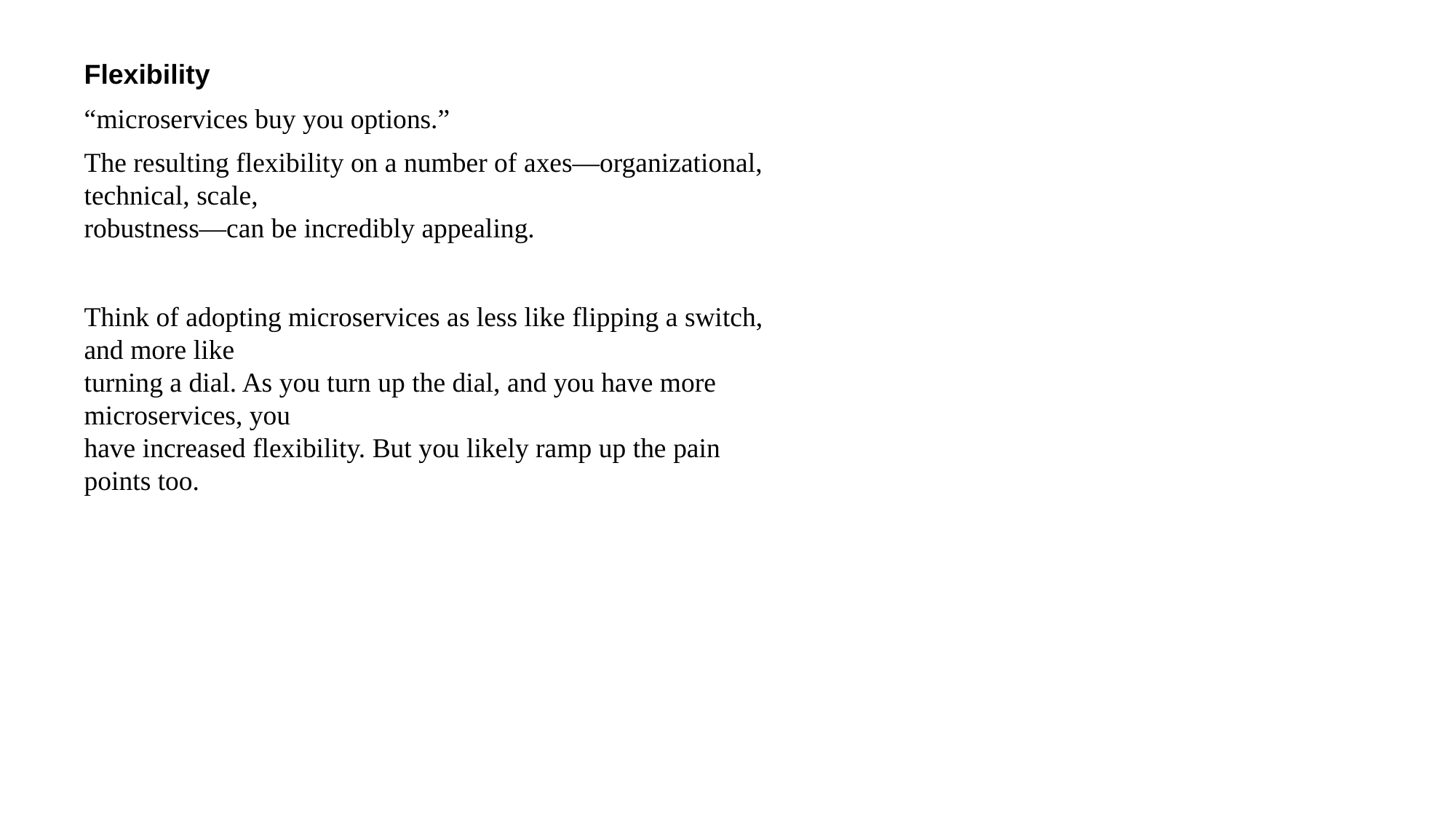

Flexibility
“microservices buy you options.”
The resulting flexibility on a number of axes—organizational, technical, scale,
robustness—can be incredibly appealing.
Think of adopting microservices as less like flipping a switch, and more like
turning a dial. As you turn up the dial, and you have more microservices, you
have increased flexibility. But you likely ramp up the pain points too.